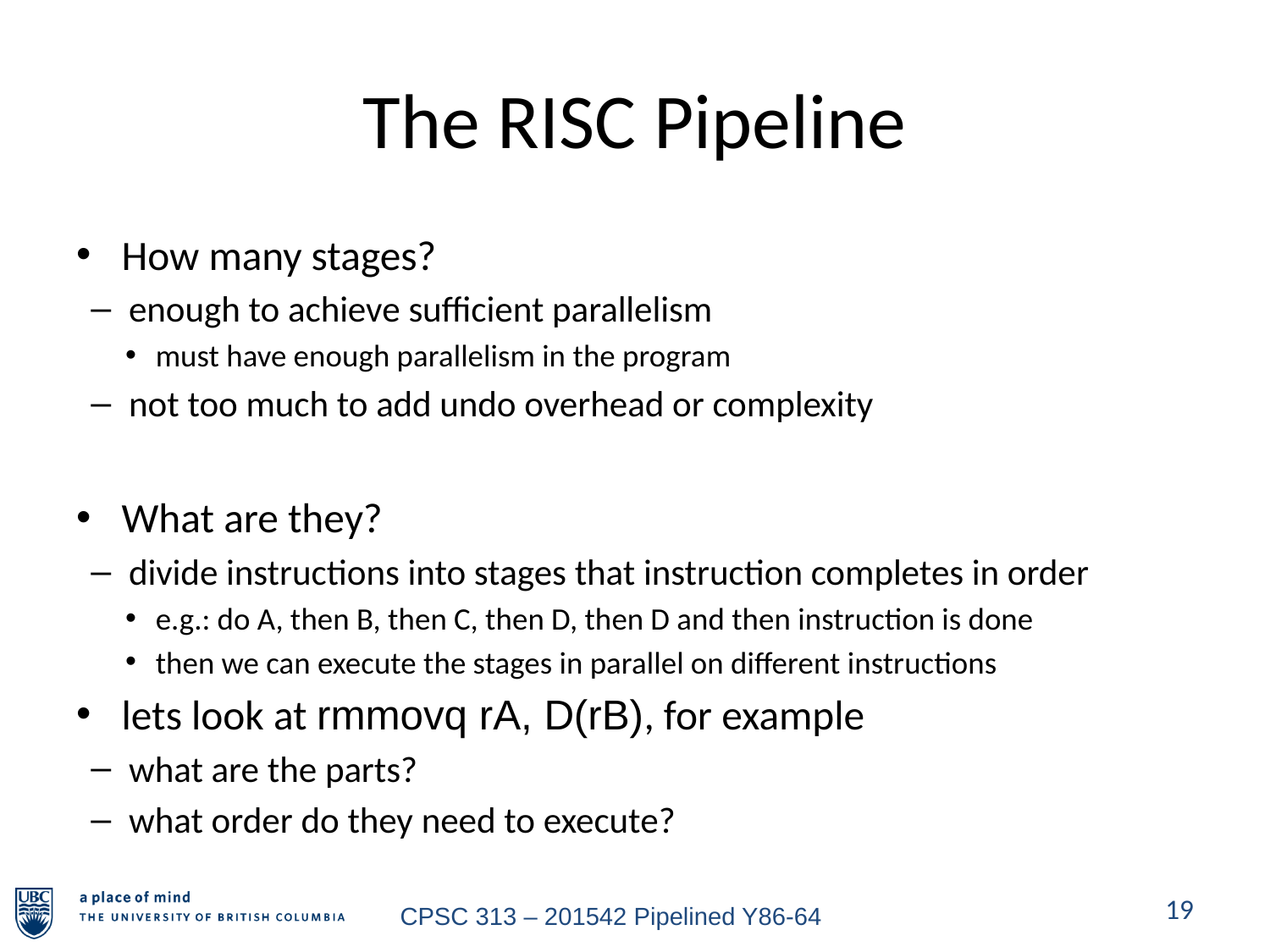

# The RISC Pipeline
How many stages?
enough to achieve sufficient parallelism
must have enough parallelism in the program
not too much to add undo overhead or complexity

What are they?
divide instructions into stages that instruction completes in order
e.g.: do A, then B, then C, then D, then D and then instruction is done
then we can execute the stages in parallel on different instructions
lets look at rmmovq rA, D(rB), for example
what are the parts?
what order do they need to execute?
19